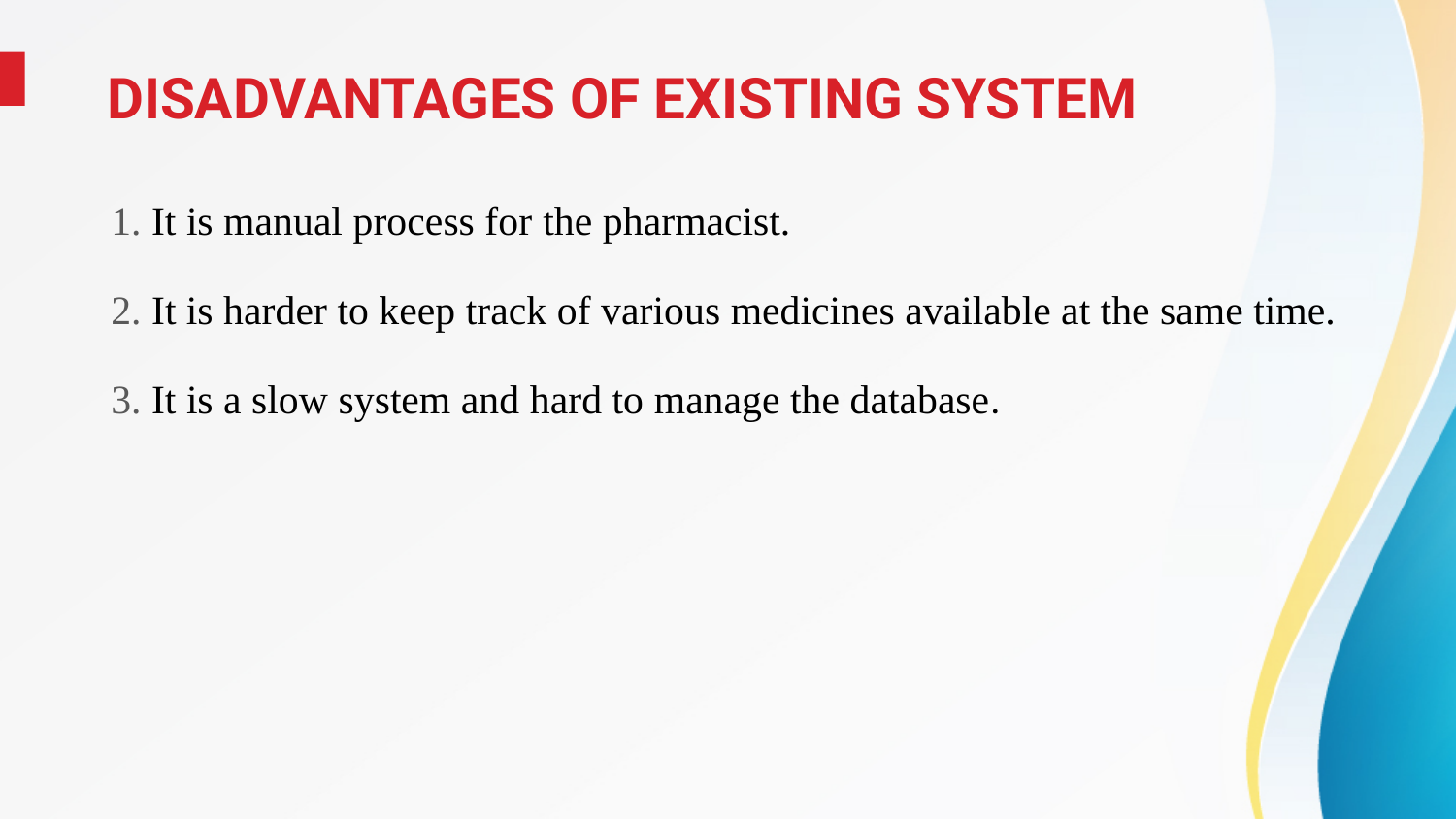

DISADVANTAGES OF EXISTING SYSTEM
It is manual process for the pharmacist.
It is harder to keep track of various medicines available at the same time.
It is a slow system and hard to manage the database.